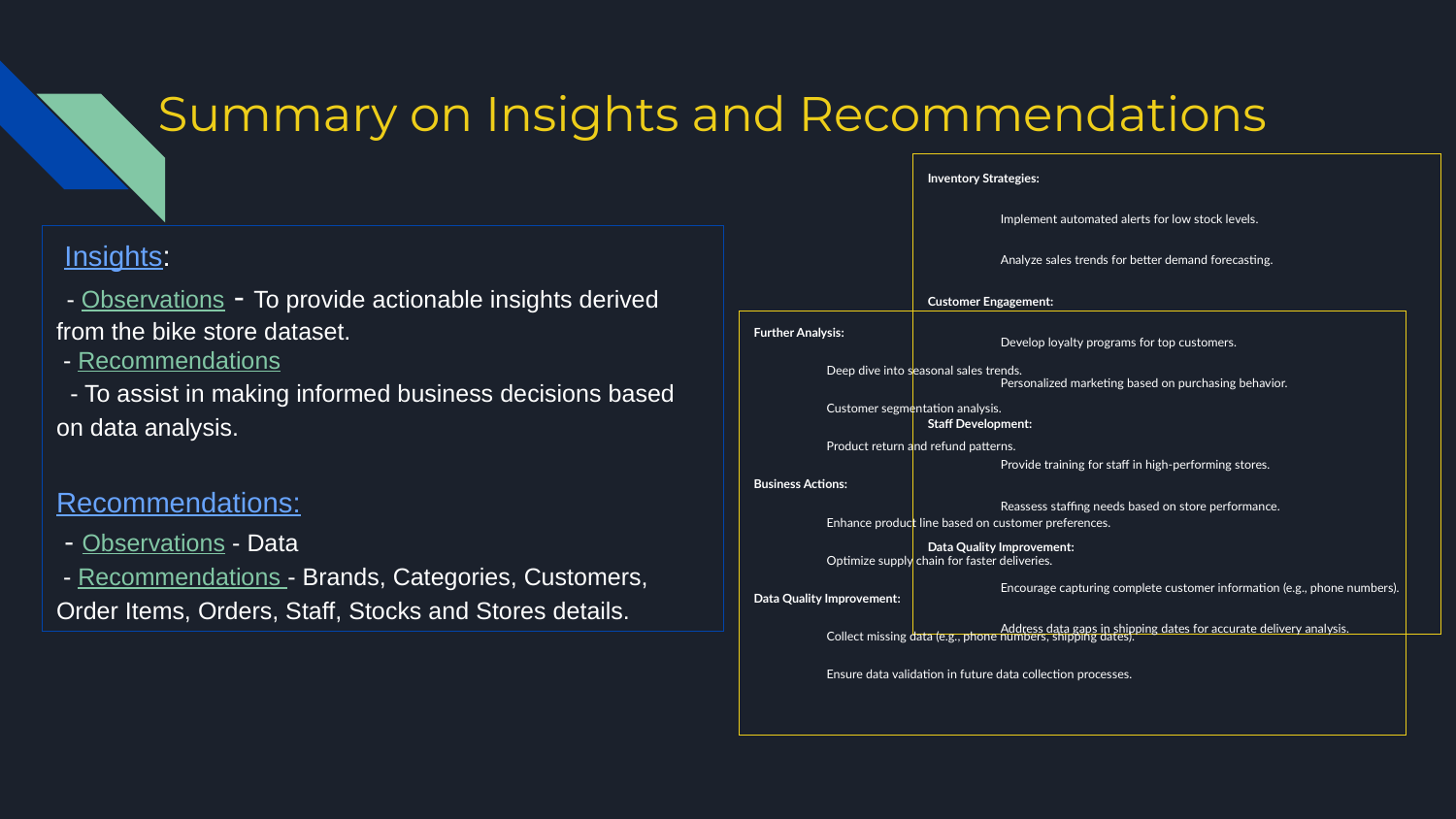

# Summary on Insights and Recommendations
Inventory Strategies:
Implement automated alerts for low stock levels.
Analyze sales trends for better demand forecasting.
Customer Engagement:
Develop loyalty programs for top customers.
Personalized marketing based on purchasing behavior.
Staff Development:
Provide training for staff in high-performing stores.
Reassess staffing needs based on store performance.
Data Quality Improvement:
Encourage capturing complete customer information (e.g., phone numbers).
Address data gaps in shipping dates for accurate delivery analysis.

 Insights:
 - Observations - To provide actionable insights derived from the bike store dataset.
 - Recommendations
  - To assist in making informed business decisions based on data analysis.

Recommendations:
 - Observations - Data
 - Recommendations - Brands, Categories, Customers, Order Items, Orders, Staff, Stocks and Stores details.
Further Analysis:
Deep dive into seasonal sales trends.
Customer segmentation analysis.
Product return and refund patterns.
Business Actions:
Enhance product line based on customer preferences.
Optimize supply chain for faster deliveries.
Data Quality Improvement:
Collect missing data (e.g., phone numbers, shipping dates).
Ensure data validation in future data collection processes.